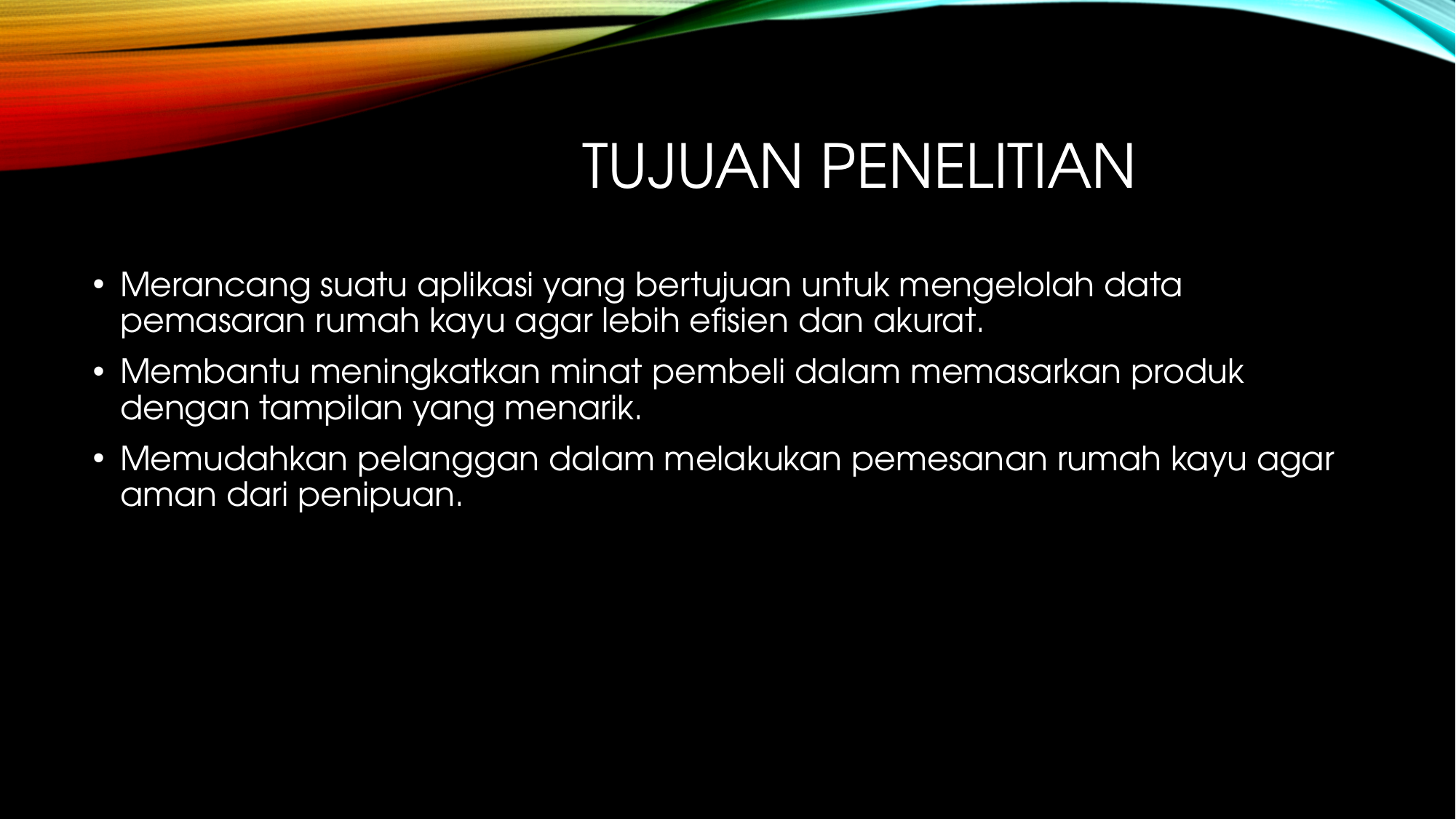

# TUJUAN PENELITIAN
Merancang suatu aplikasi yang bertujuan untuk mengelolah data pemasaran rumah kayu agar lebih efisien dan akurat.
Membantu meningkatkan minat pembeli dalam memasarkan produk dengan tampilan yang menarik.
Memudahkan pelanggan dalam melakukan pemesanan rumah kayu agar aman dari penipuan.